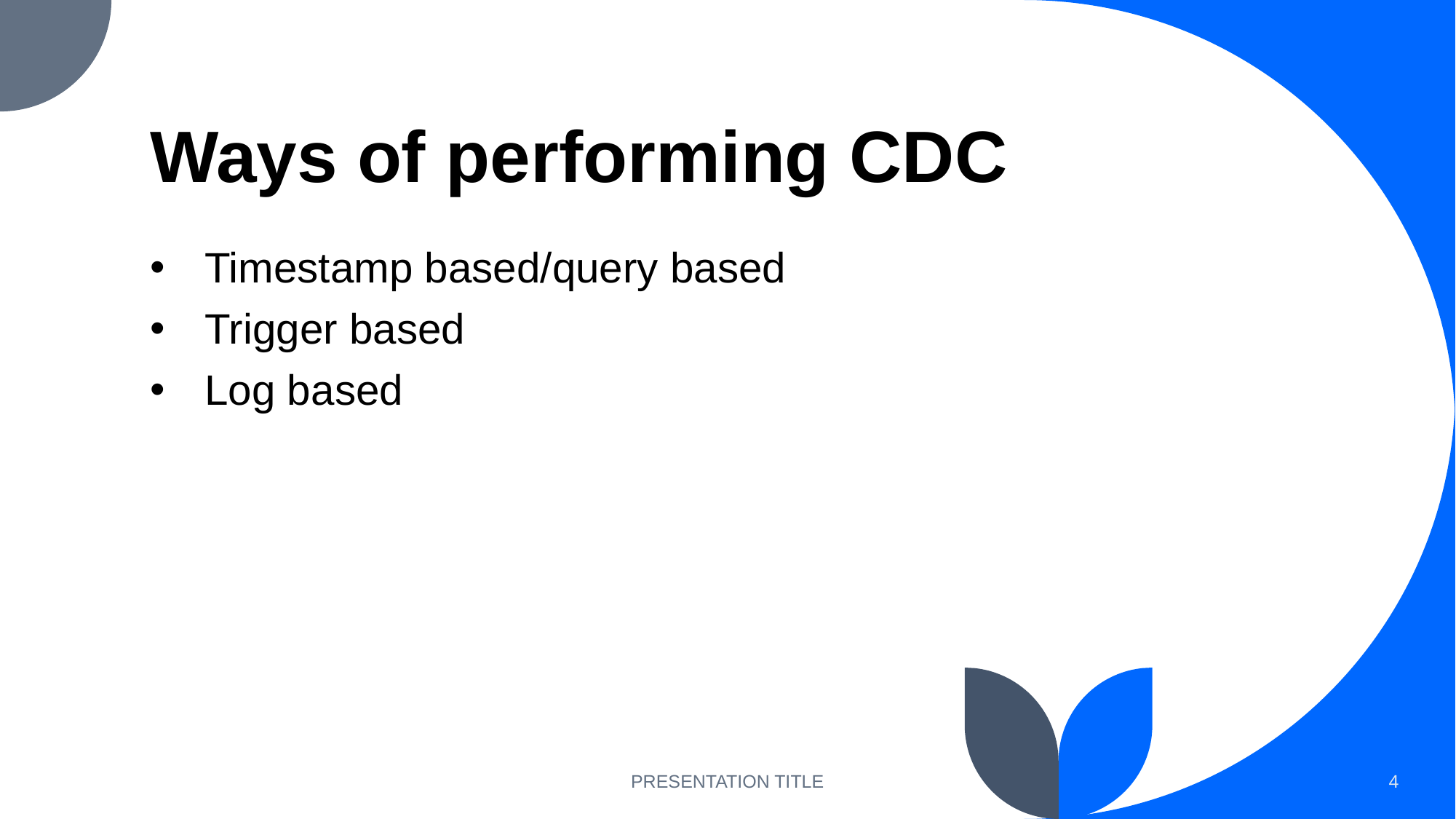

# Ways of performing CDC
Timestamp based/query based
Trigger based
Log based
PRESENTATION TITLE
4